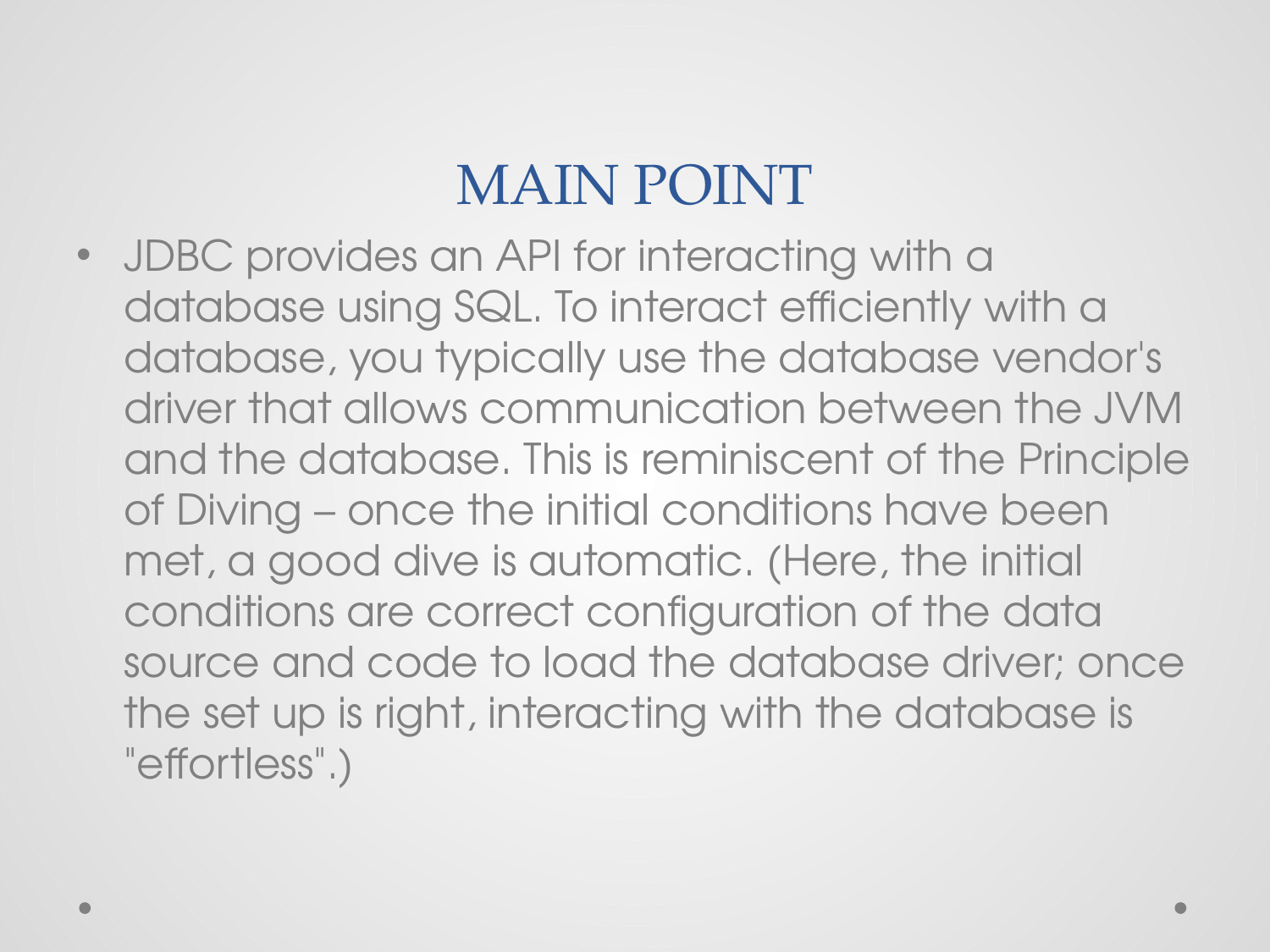

# MAIN POINT
JDBC provides an API for interacting with a database using SQL. To interact efficiently with a database, you typically use the database vendor's driver that allows communication between the JVM and the database. This is reminiscent of the Principle of Diving – once the initial conditions have been met, a good dive is automatic. (Here, the initial conditions are correct configuration of the data source and code to load the database driver; once the set up is right, interacting with the database is "effortless".)